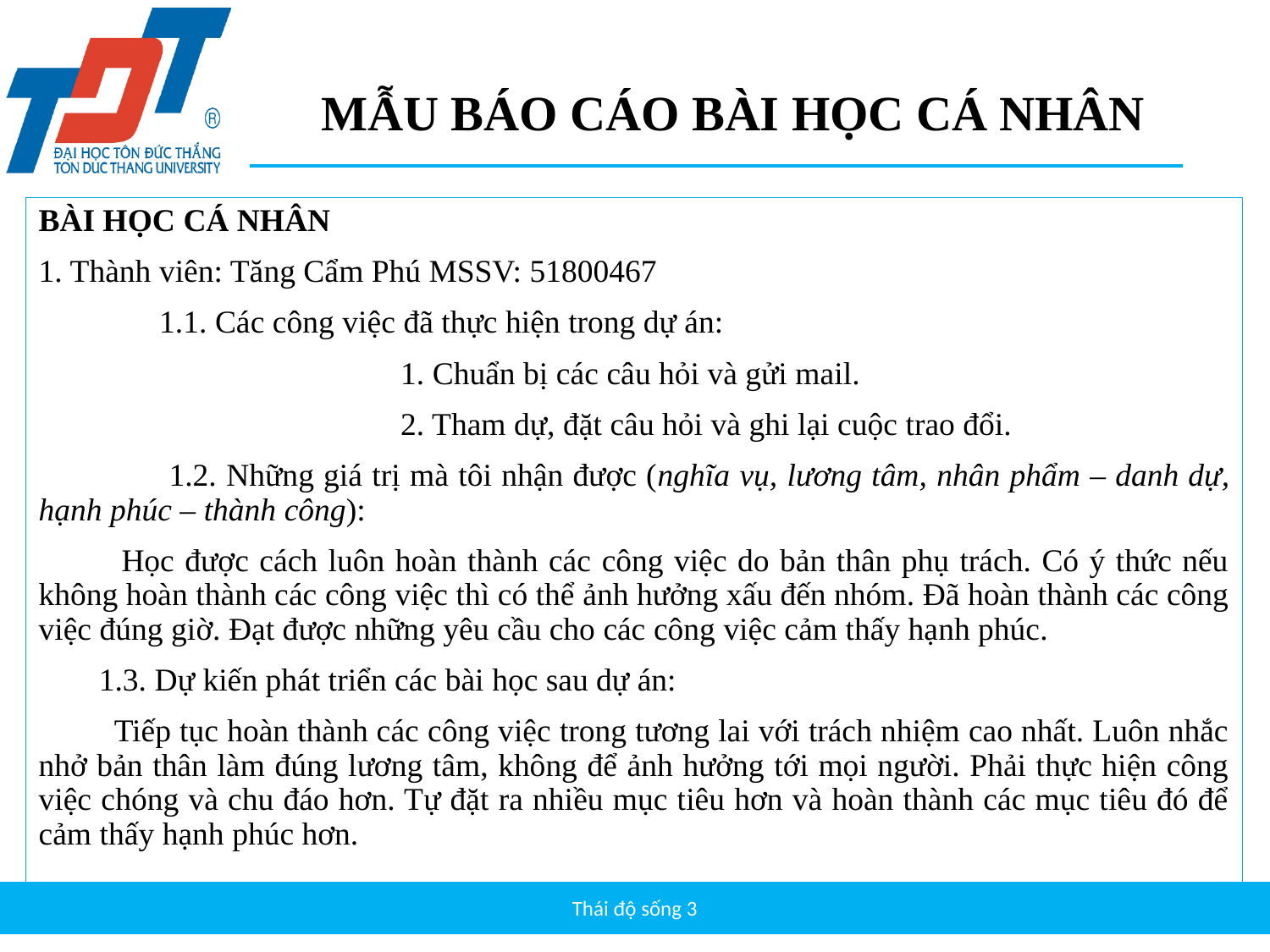

MẪU BÁO CÁO BÀI HỌC CÁ NHÂN
BÀI HỌC CÁ NHÂN
1. Thành viên: Tăng Cẩm Phú MSSV: 51800467
	1.1. Các công việc đã thực hiện trong dự án:
			1. Chuẩn bị các câu hỏi và gửi mail.
			2. Tham dự, đặt câu hỏi và ghi lại cuộc trao đổi.
	 1.2. Những giá trị mà tôi nhận được (nghĩa vụ, lương tâm, nhân phẩm – danh dự, hạnh phúc – thành công):
Học được cách luôn hoàn thành các công việc do bản thân phụ trách. Có ý thức nếu không hoàn thành các công việc thì có thể ảnh hưởng xấu đến nhóm. Đã hoàn thành các công việc đúng giờ. Đạt được những yêu cầu cho các công việc cảm thấy hạnh phúc.
1.3. Dự kiến phát triển các bài học sau dự án:
Tiếp tục hoàn thành các công việc trong tương lai với trách nhiệm cao nhất. Luôn nhắc nhở bản thân làm đúng lương tâm, không để ảnh hưởng tới mọi người. Phải thực hiện công việc chóng và chu đáo hơn. Tự đặt ra nhiều mục tiêu hơn và hoàn thành các mục tiêu đó để cảm thấy hạnh phúc hơn.

Thái độ sống 3